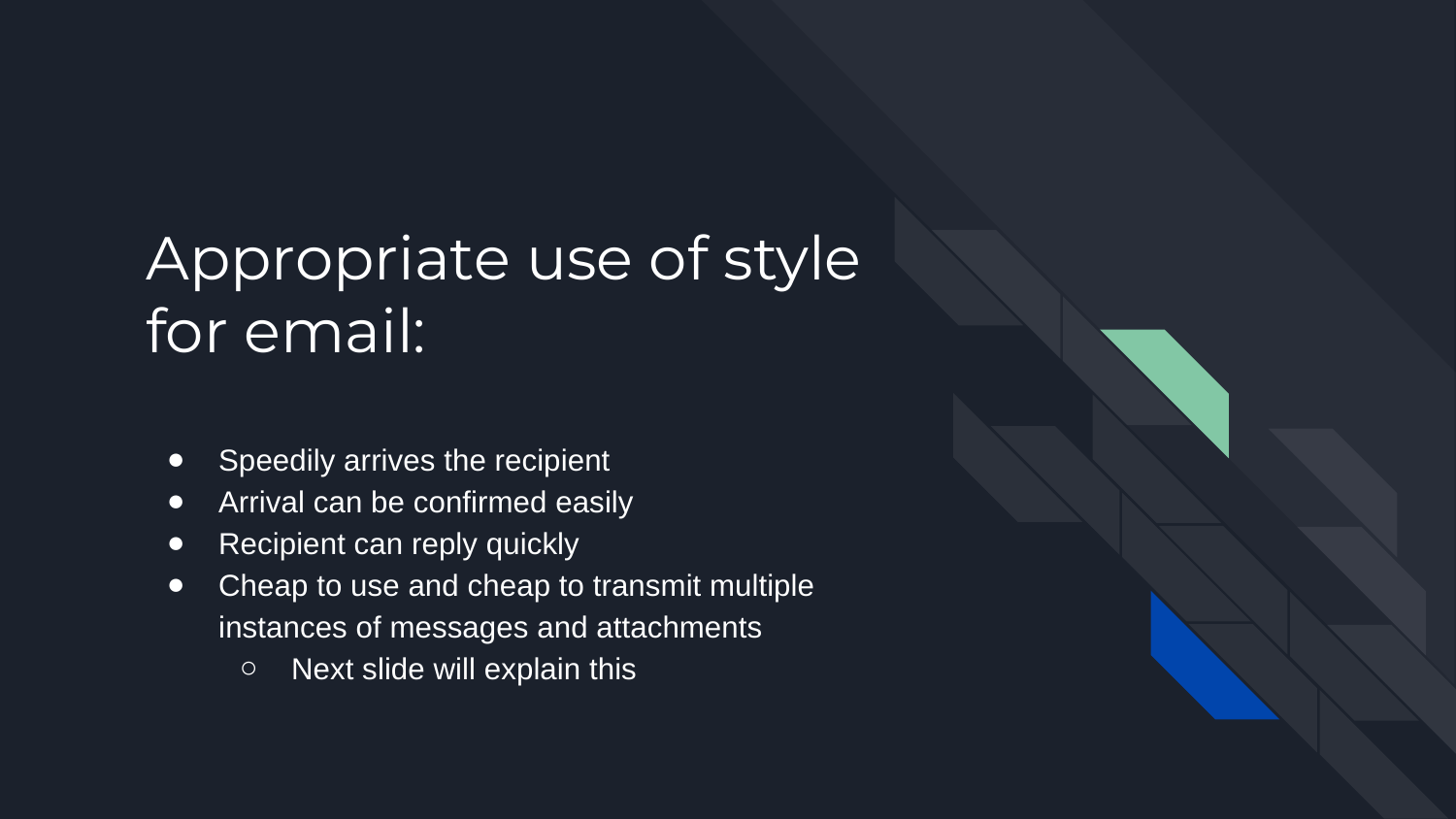

# Appropriate use of style for email:
Speedily arrives the recipient
Arrival can be confirmed easily
Recipient can reply quickly
Cheap to use and cheap to transmit multiple instances of messages and attachments
Next slide will explain this